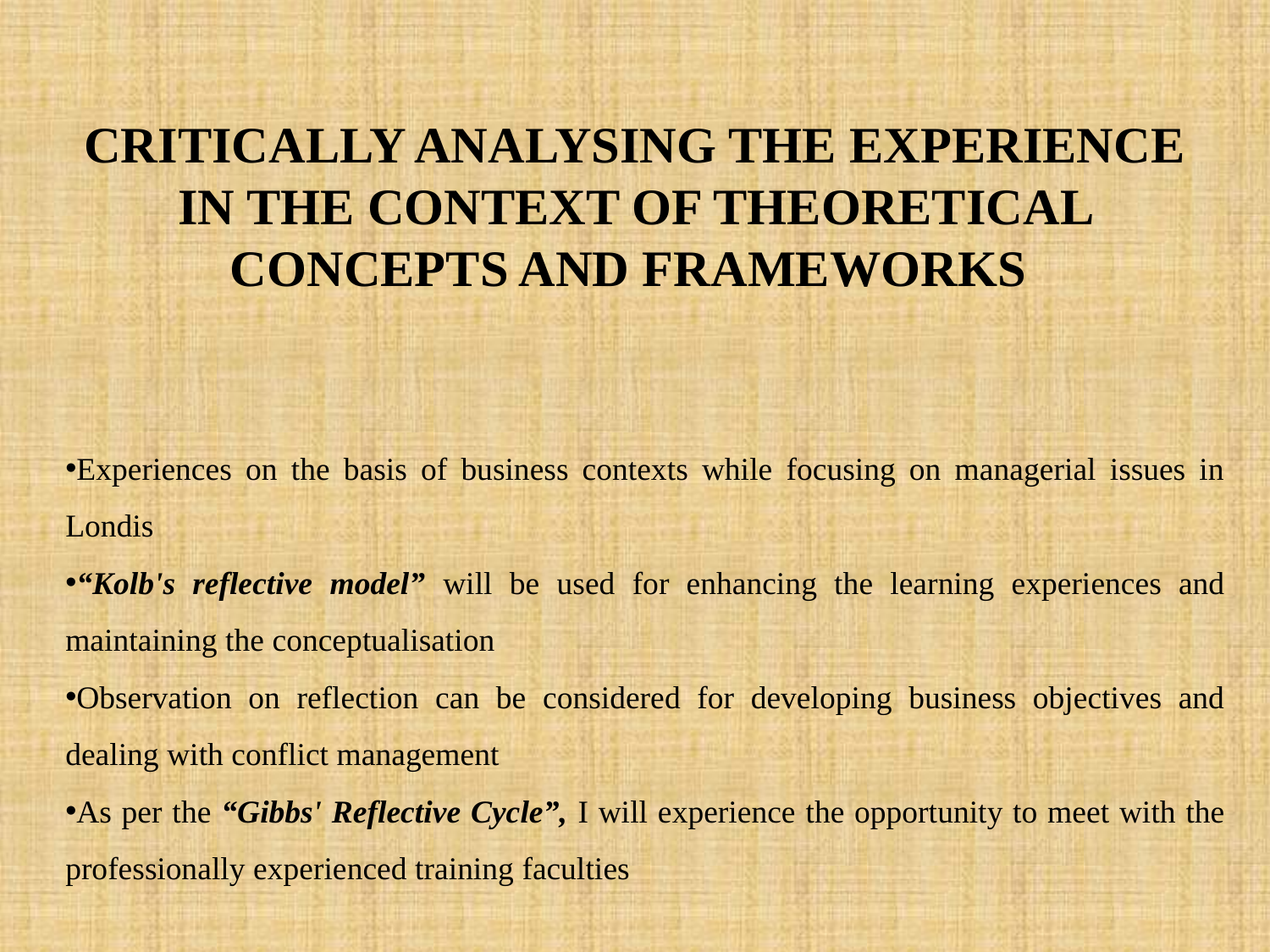

# CRITICALLY ANALYSING THE EXPERIENCE IN THE CONTEXT OF THEORETICAL CONCEPTS AND FRAMEWORKS
Experiences on the basis of business contexts while focusing on managerial issues in Londis
“Kolb's reflective model” will be used for enhancing the learning experiences and maintaining the conceptualisation
Observation on reflection can be considered for developing business objectives and dealing with conflict management
As per the “Gibbs' Reflective Cycle”, I will experience the opportunity to meet with the professionally experienced training faculties